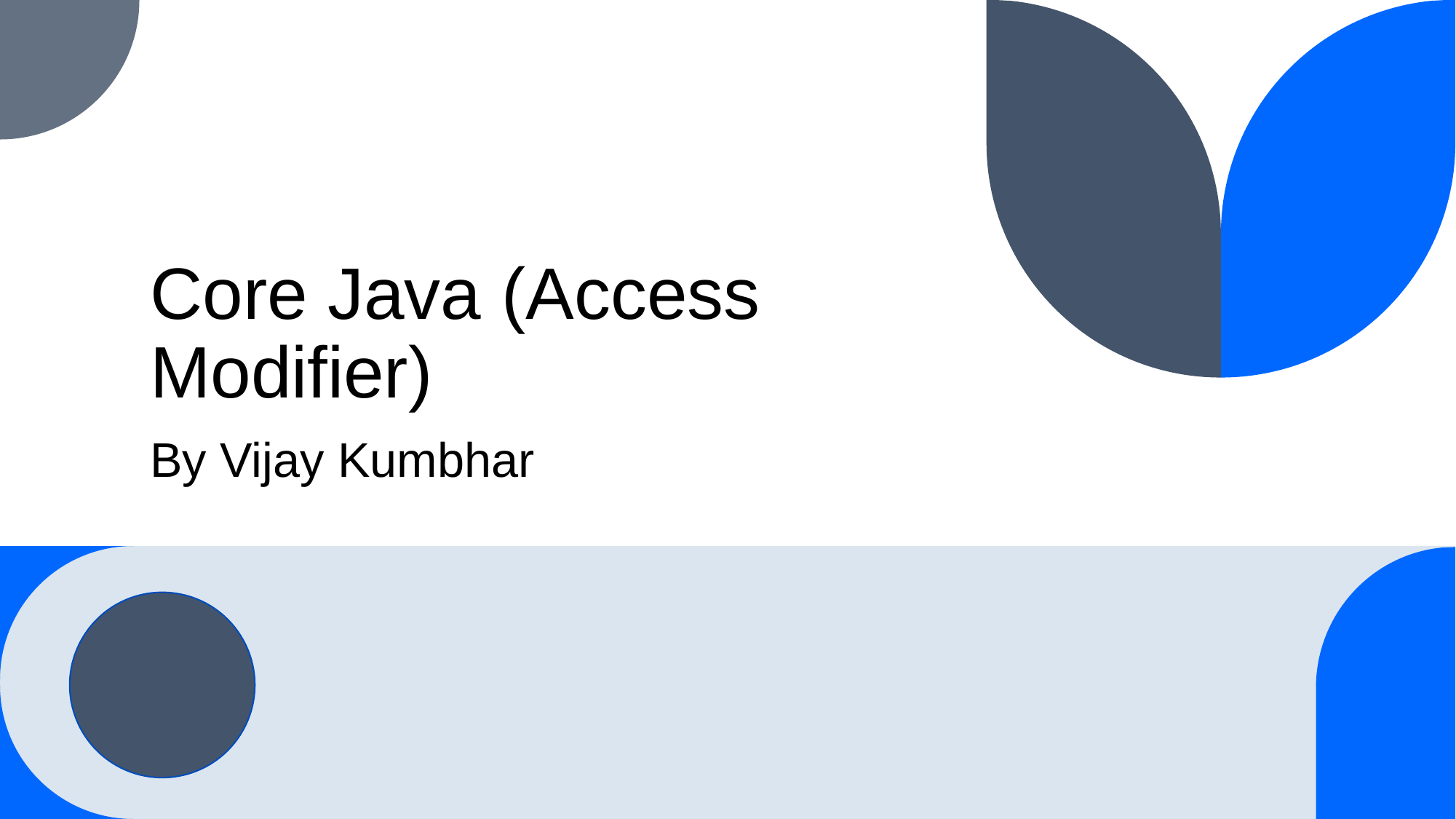

# Core Java (Access Modifier)
By Vijay Kumbhar